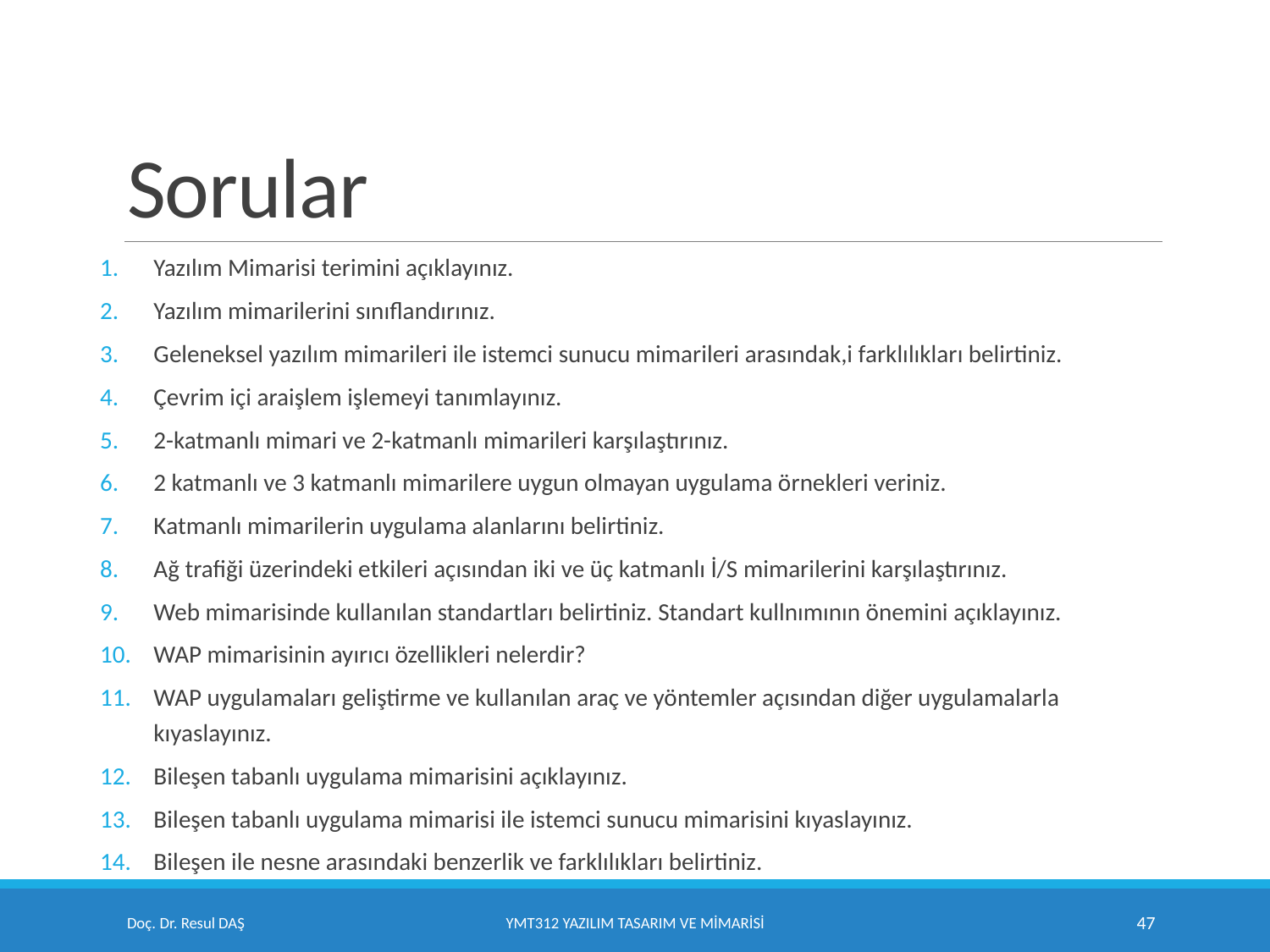

# Sorular
Yazılım Mimarisi terimini açıklayınız.
Yazılım mimarilerini sınıflandırınız.
Geleneksel yazılım mimarileri ile istemci sunucu mimarileri arasındak,i farklılıkları belirtiniz.
Çevrim içi araişlem işlemeyi tanımlayınız.
2-katmanlı mimari ve 2-katmanlı mimarileri karşılaştırınız.
2 katmanlı ve 3 katmanlı mimarilere uygun olmayan uygulama örnekleri veriniz.
Katmanlı mimarilerin uygulama alanlarını belirtiniz.
Ağ trafiği üzerindeki etkileri açısından iki ve üç katmanlı İ/S mimarilerini karşılaştırınız.
Web mimarisinde kullanılan standartları belirtiniz. Standart kullnımının önemini açıklayınız.
WAP mimarisinin ayırıcı özellikleri nelerdir?
WAP uygulamaları geliştirme ve kullanılan araç ve yöntemler açısından diğer uygulamalarla kıyaslayınız.
Bileşen tabanlı uygulama mimarisini açıklayınız.
Bileşen tabanlı uygulama mimarisi ile istemci sunucu mimarisini kıyaslayınız.
Bileşen ile nesne arasındaki benzerlik ve farklılıkları belirtiniz.
Doç. Dr. Resul DAŞ
YMT312 Yazılım Tasarım ve Mimarisi
47